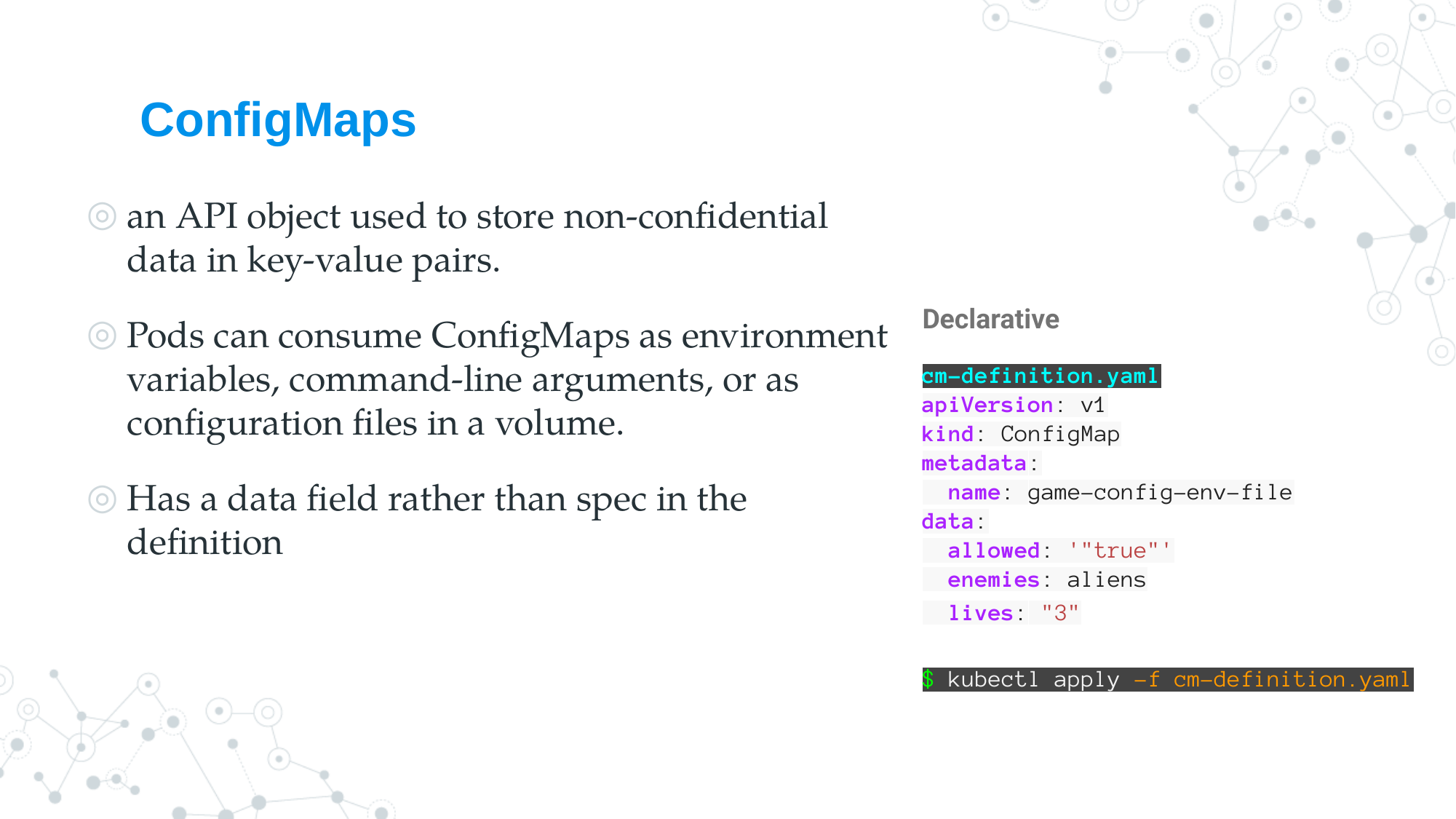

# ConfigMaps
an API object used to store non-confidential data in key-value pairs.
Pods can consume ConfigMaps as environment variables, command-line arguments, or as configuration files in a volume.
Has a data field rather than spec in the definition
Declarative

cm-definition.yaml
apiVersion: v1
kind: ConfigMap
metadata:
  name: game-config-env-file
data:
  allowed: '"true"'
  enemies: aliens
  lives: "3"

$ kubectl apply -f cm-definition.yaml